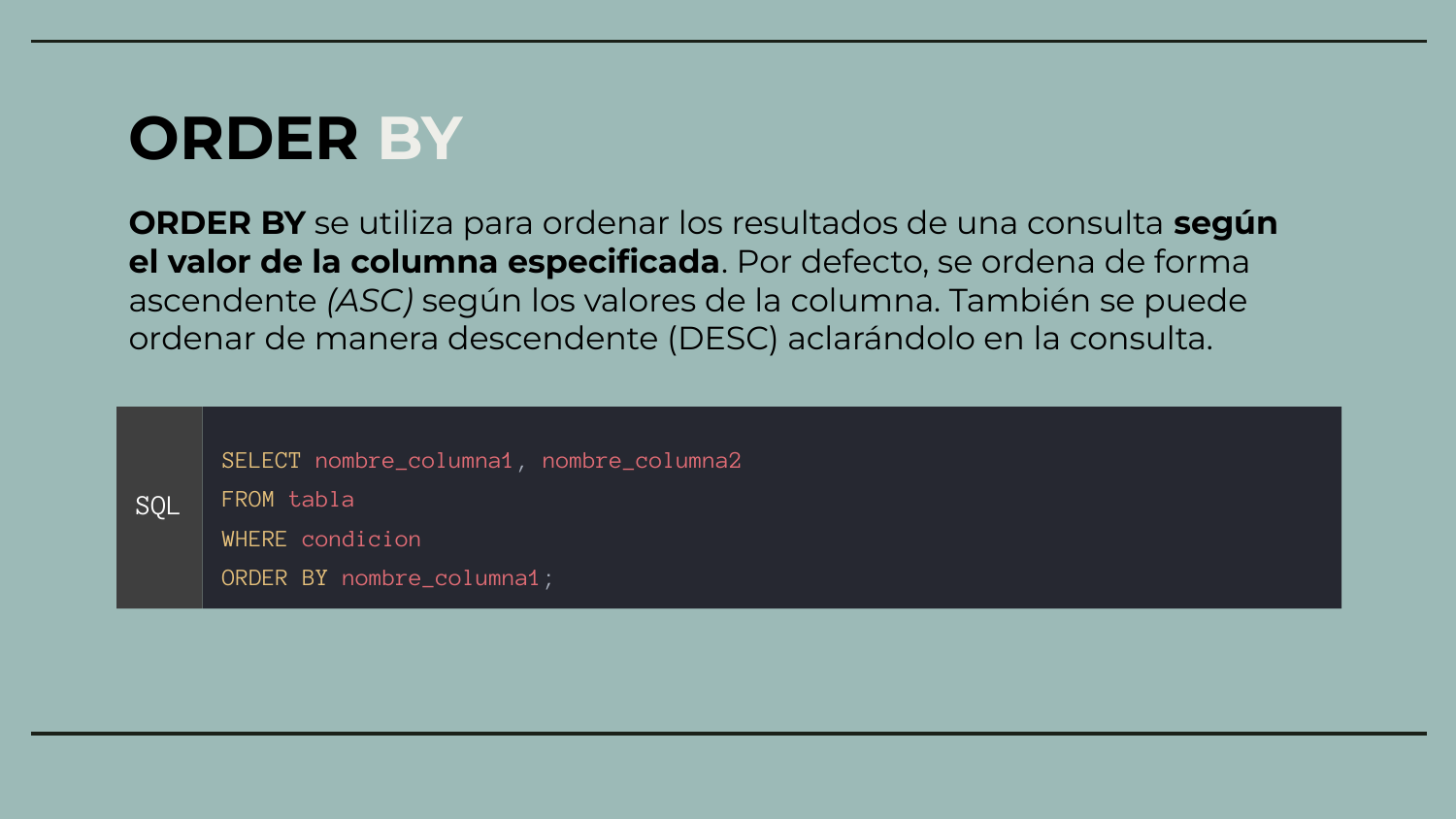

ORDER BY
ORDER BY se utiliza para ordenar los resultados de una consulta según el valor de la columna especificada. Por defecto, se ordena de forma ascendente (ASC) según los valores de la columna. También se puede ordenar de manera descendente (DESC) aclarándolo en la consulta.
SELECT nombre_columna1, nombre_columna2
FROM tabla
WHERE condicion
ORDER BY nombre_columna1;
SQL